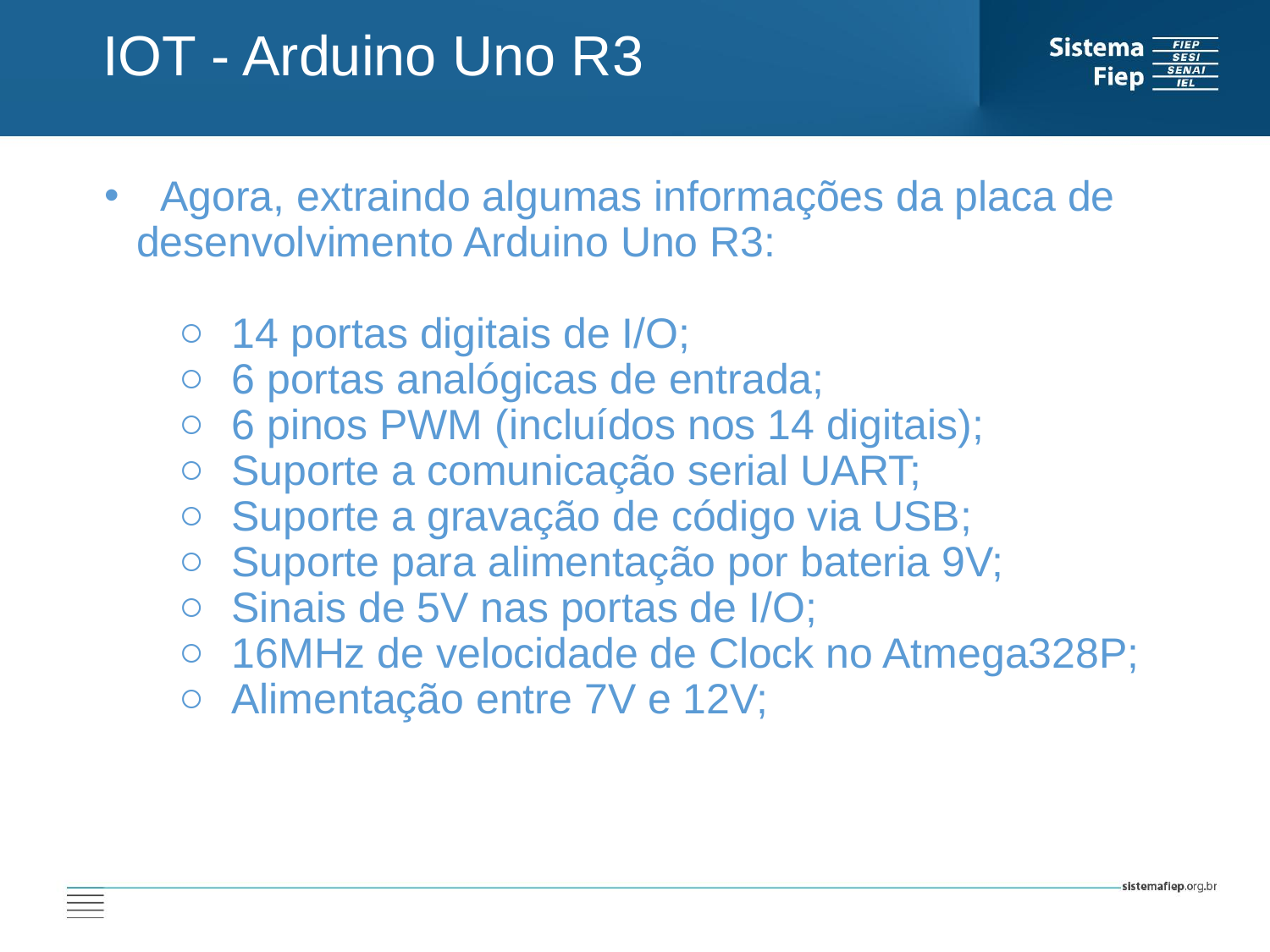

IOT - Arduino Uno R3

  Agora, extraindo algumas informações da placa de desenvolvimento Arduino Uno R3:

14 portas digitais de I/O;
6 portas analógicas de entrada;
6 pinos PWM (incluídos nos 14 digitais);
Suporte a comunicação serial UART;
Suporte a gravação de código via USB;
Suporte para alimentação por bateria 9V;
Sinais de 5V nas portas de I/O;
16MHz de velocidade de Clock no Atmega328P;
Alimentação entre 7V e 12V;

AT